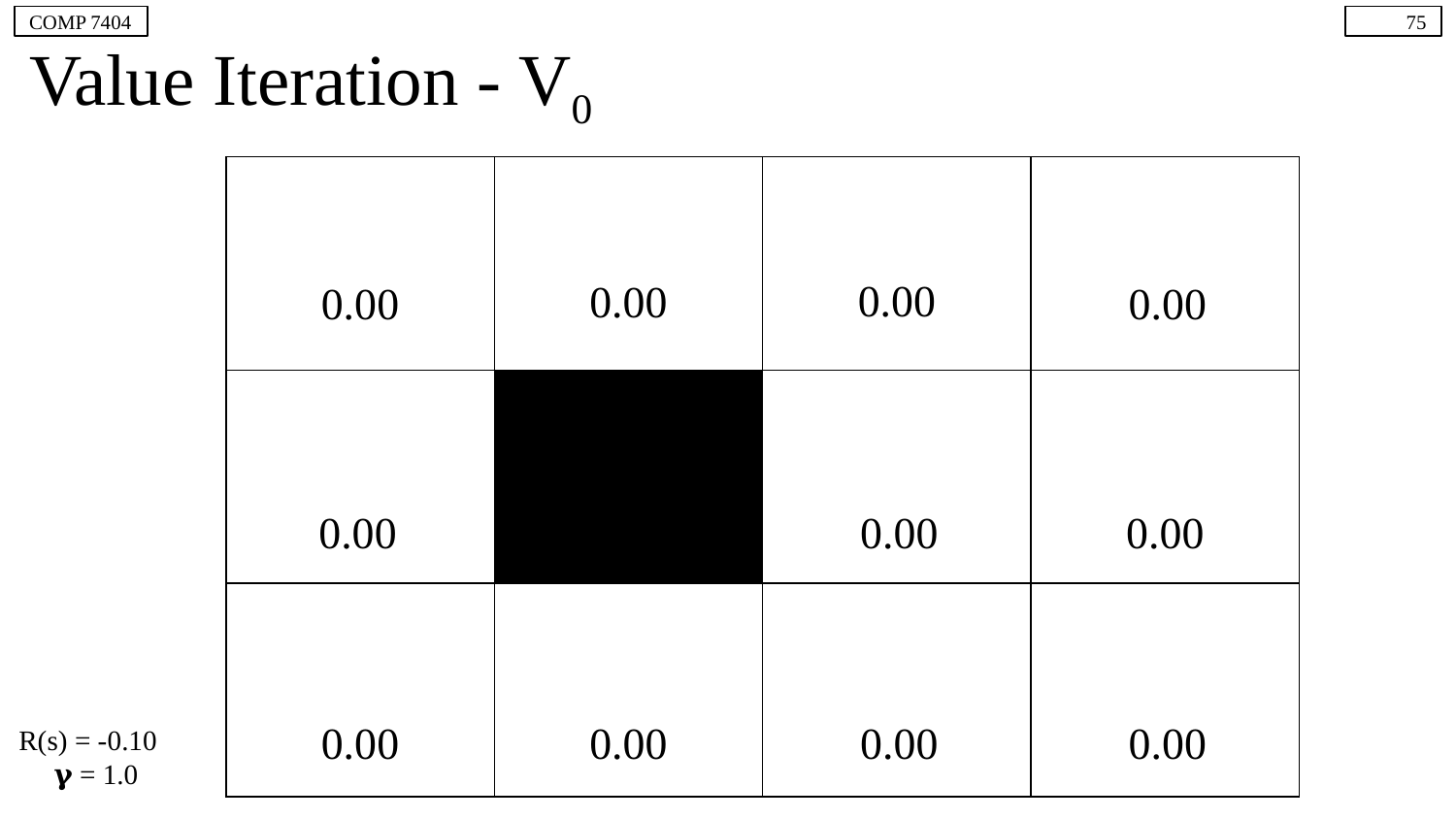

COMP 7404
75
# Value Iteration - V0
|  |  |  |  |
| --- | --- | --- | --- |
|  |  |  |  |
|  |  |  |  |
0.00
0.00
0.00
0.00

0.00
0.00
0.00
R(s) = -0.10
     𝛄 = 1.0
0.00
0.00
0.00
0.00